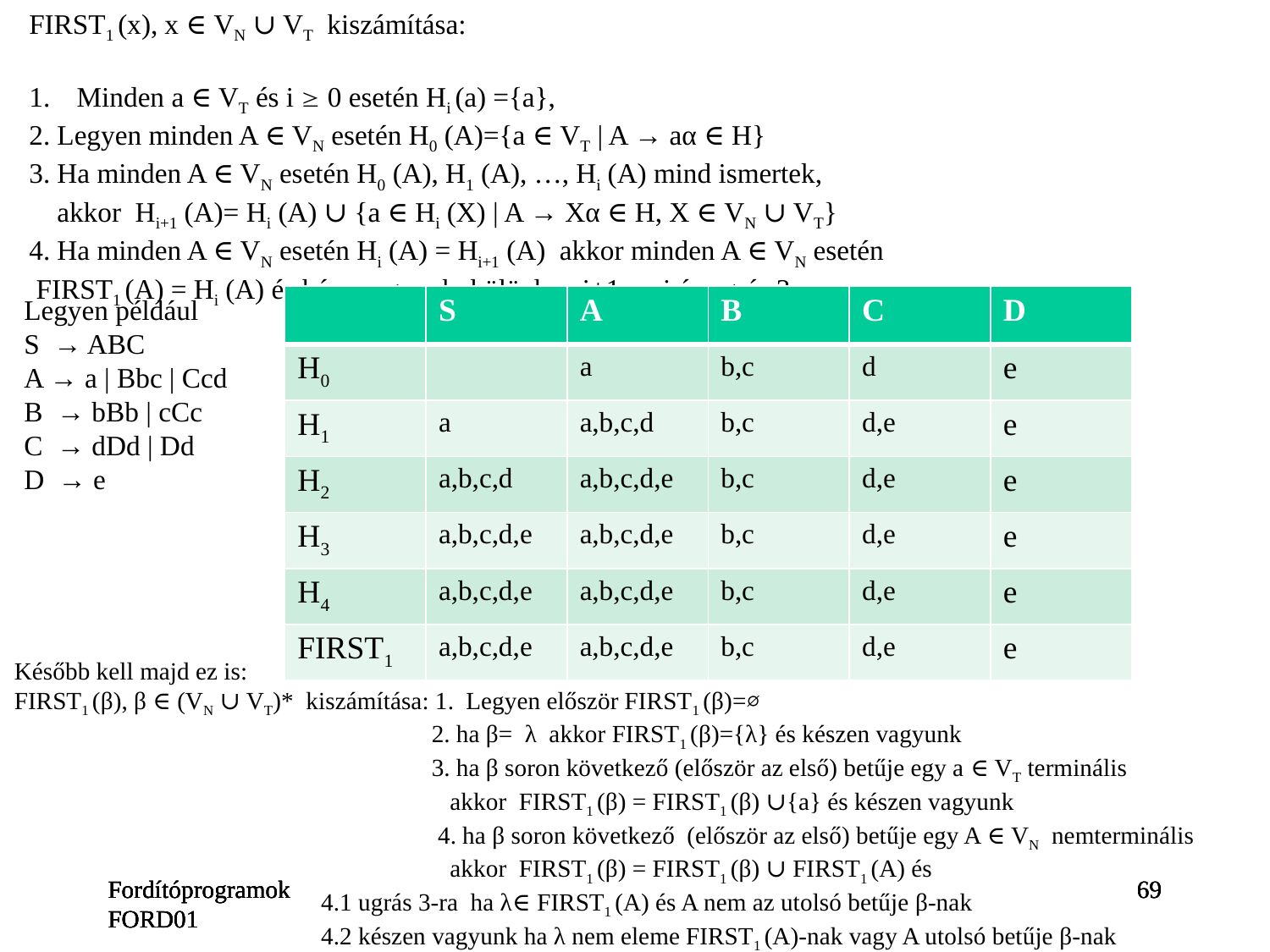

FIRST1 (x), x ∈ VN ∪ VT  kiszámítása:

Minden a ∈ VT és i ≥ 0 esetén Hi (a) ={a},
2. Legyen minden A ∈ VN esetén H0 (A)={a ∈ VT | A → aα ∈ H}
3. Ha minden A ∈ VN esetén H0 (A), H1 (A), …, Hi (A) mind ismertek,
    akkor  Hi+1 (A)= Hi (A) ∪ {a ∈ Hi (X) | A → Xα ∈ H, X ∈ VN ∪ VT}
4. Ha minden A ∈ VN esetén Hi (A) = Hi+1 (A)  akkor minden A ∈ VN esetén
 FIRST1 (A) = Hi (A) és kész vagyunk, különben i+1 → i és ugrás 3-ra
Legyen például
S  → ABC
A → a | Bbc | Ccd
B  → bBb | cCc
C  → dDd | Dd
D  → e

|  | S | A | B | C | D |
| --- | --- | --- | --- | --- | --- |
| H0 |  | a | b,c | d | e |
| H1 | a | a,b,c,d | b,c | d,e | e |
| H2 | a,b,c,d | a,b,c,d,e | b,c | d,e | e |
| H3 | a,b,c,d,e | a,b,c,d,e | b,c | d,e | e |
| H4 | a,b,c,d,e | a,b,c,d,e | b,c | d,e | e |
| FIRST1 | a,b,c,d,e | a,b,c,d,e | b,c | d,e | e |
Később kell majd ez is:
FIRST1 (β), β ∈ (VN ∪ VT)*  kiszámítása: 1.  Legyen először FIRST1 (β)=∅
                                                                    2. ha β=  λ  akkor FIRST1 (β)={λ} és készen vagyunk
                                                                    3. ha β soron következő (először az első) betűje egy a ∈ VT terminális
                                                                       akkor  FIRST1 (β) = FIRST1 (β) ∪{a} és készen vagyunk
                                                                     4. ha β soron következő  (először az első) betűje egy A ∈ VN  nemterminális
                                                                       akkor  FIRST1 (β) = FIRST1 (β) ∪ FIRST1 (A) és
                                                  4.1 ugrás 3-ra  ha λ∈ FIRST1 (A) és A nem az utolsó betűje β-nak
                                                  4.2 készen vagyunk ha λ nem eleme FIRST1 (A)-nak vagy A utolsó betűje β-nak
Fordítóprogramok FORD01
Fordítóprogramok FORD01
Fordítóprogramok FORD01
Fordítóprogramok FORD01
69
69
69
69